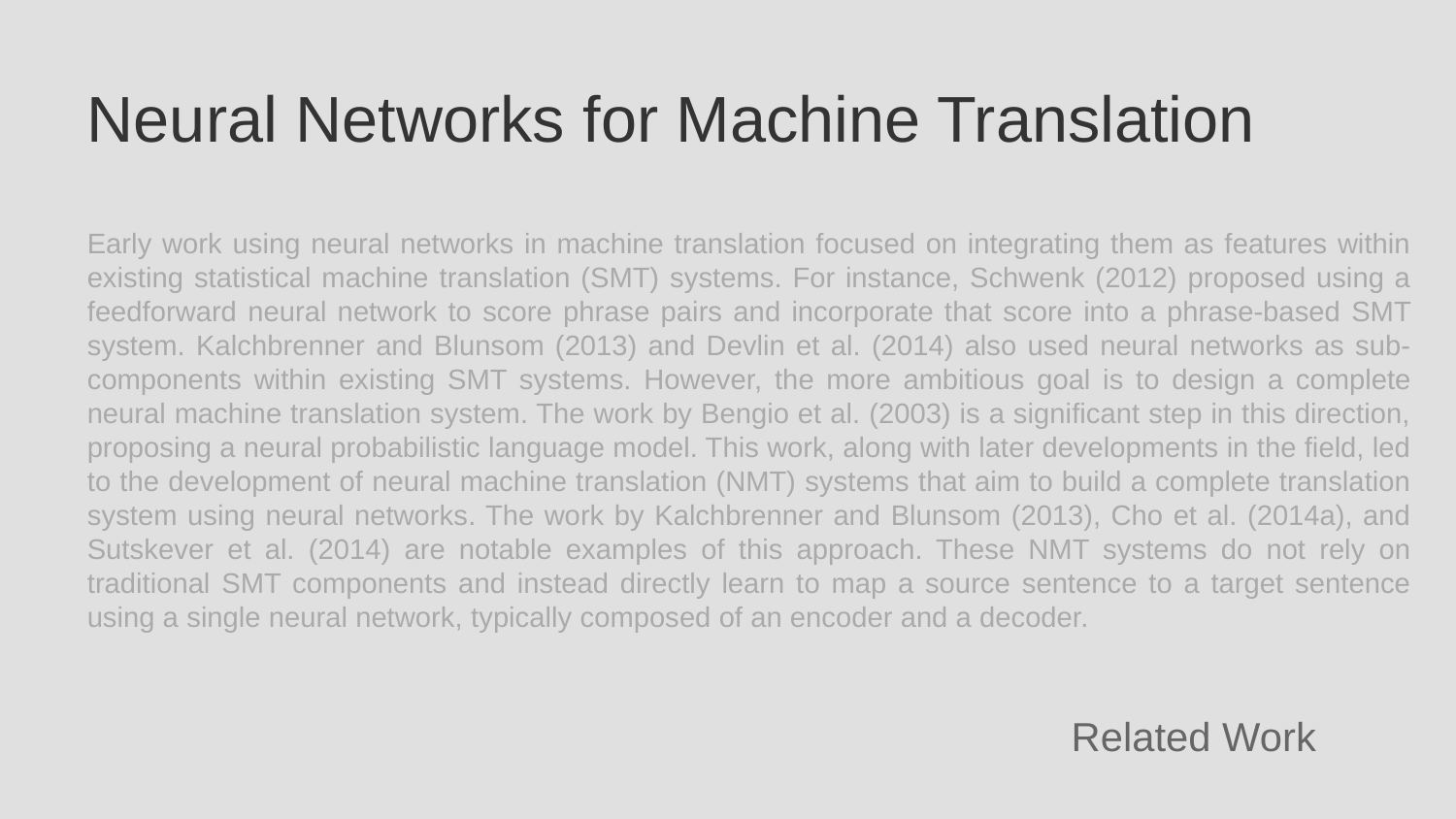

Neural Networks for Machine Translation
Early work using neural networks in machine translation focused on integrating them as features within existing statistical machine translation (SMT) systems. For instance, Schwenk (2012) proposed using a feedforward neural network to score phrase pairs and incorporate that score into a phrase-based SMT system. Kalchbrenner and Blunsom (2013) and Devlin et al. (2014) also used neural networks as sub-components within existing SMT systems. However, the more ambitious goal is to design a complete neural machine translation system. The work by Bengio et al. (2003) is a significant step in this direction, proposing a neural probabilistic language model. This work, along with later developments in the field, led to the development of neural machine translation (NMT) systems that aim to build a complete translation system using neural networks. The work by Kalchbrenner and Blunsom (2013), Cho et al. (2014a), and Sutskever et al. (2014) are notable examples of this approach. These NMT systems do not rely on traditional SMT components and instead directly learn to map a source sentence to a target sentence using a single neural network, typically composed of an encoder and a decoder.
Related Work